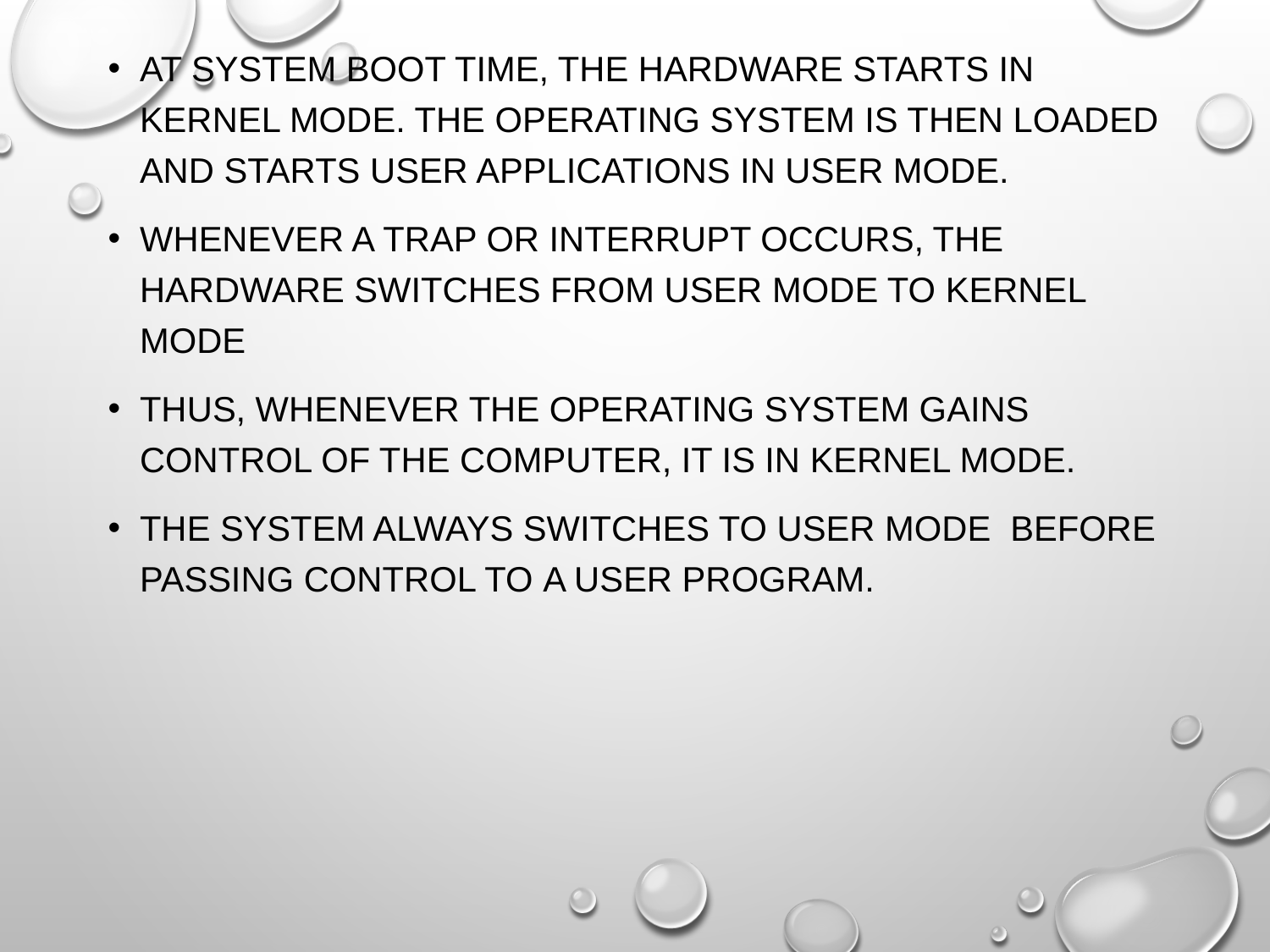

At system boot time, the hardware starts in kernel mode. The operating system is then loaded and starts user applications in user mode.
Whenever a trap or interrupt occurs, the hardware switches from user mode to kernel mode
Thus, whenever the operating system gains control of the computer, it is in kernel mode.
The system always switches to user mode  before passing control to a user program.